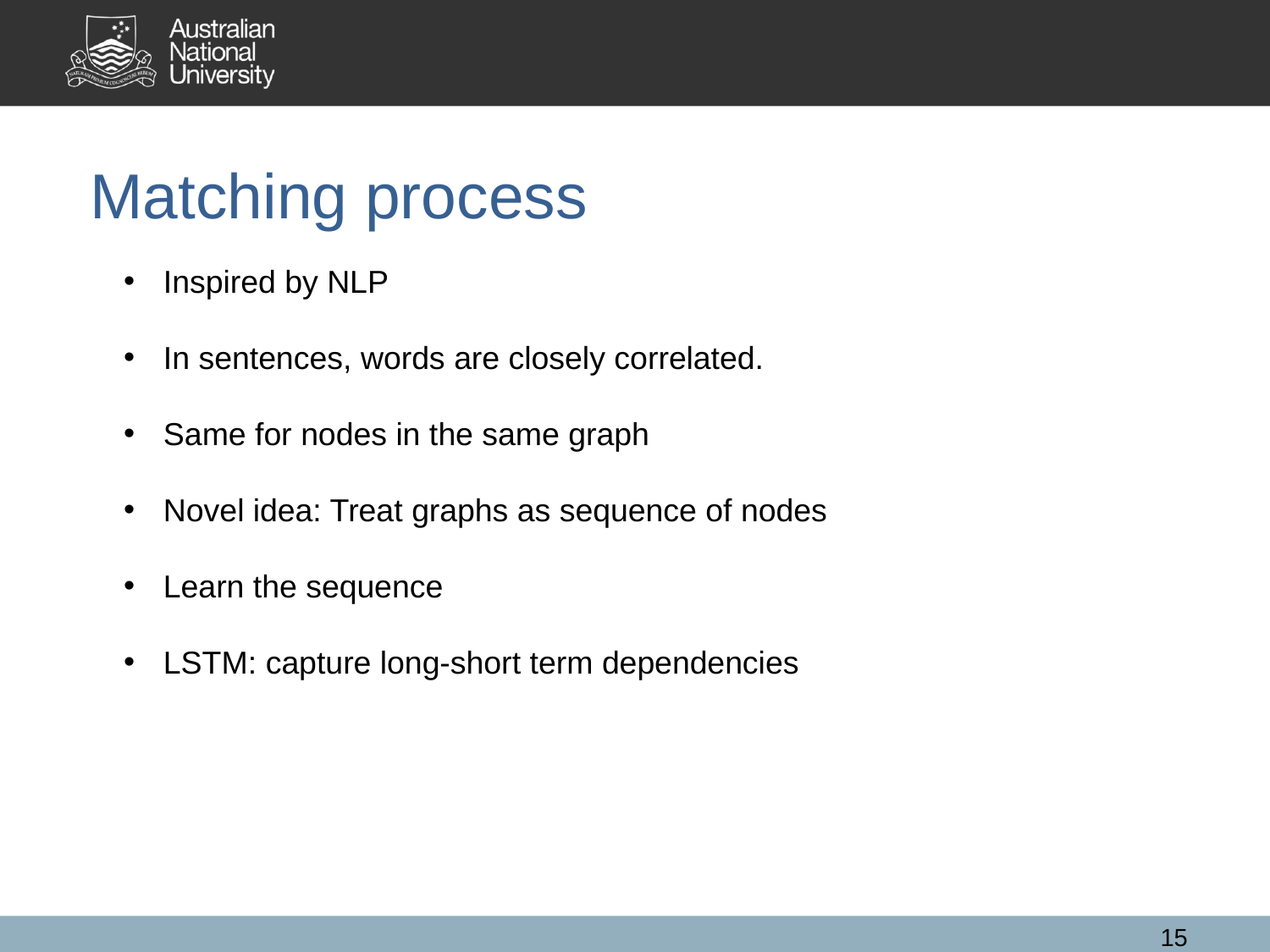

Matching process
Inspired by NLP

In sentences, words are closely correlated.

Same for nodes in the same graph

Novel idea: Treat graphs as sequence of nodes

Learn the sequence

LSTM: capture long-short term dependencies
15